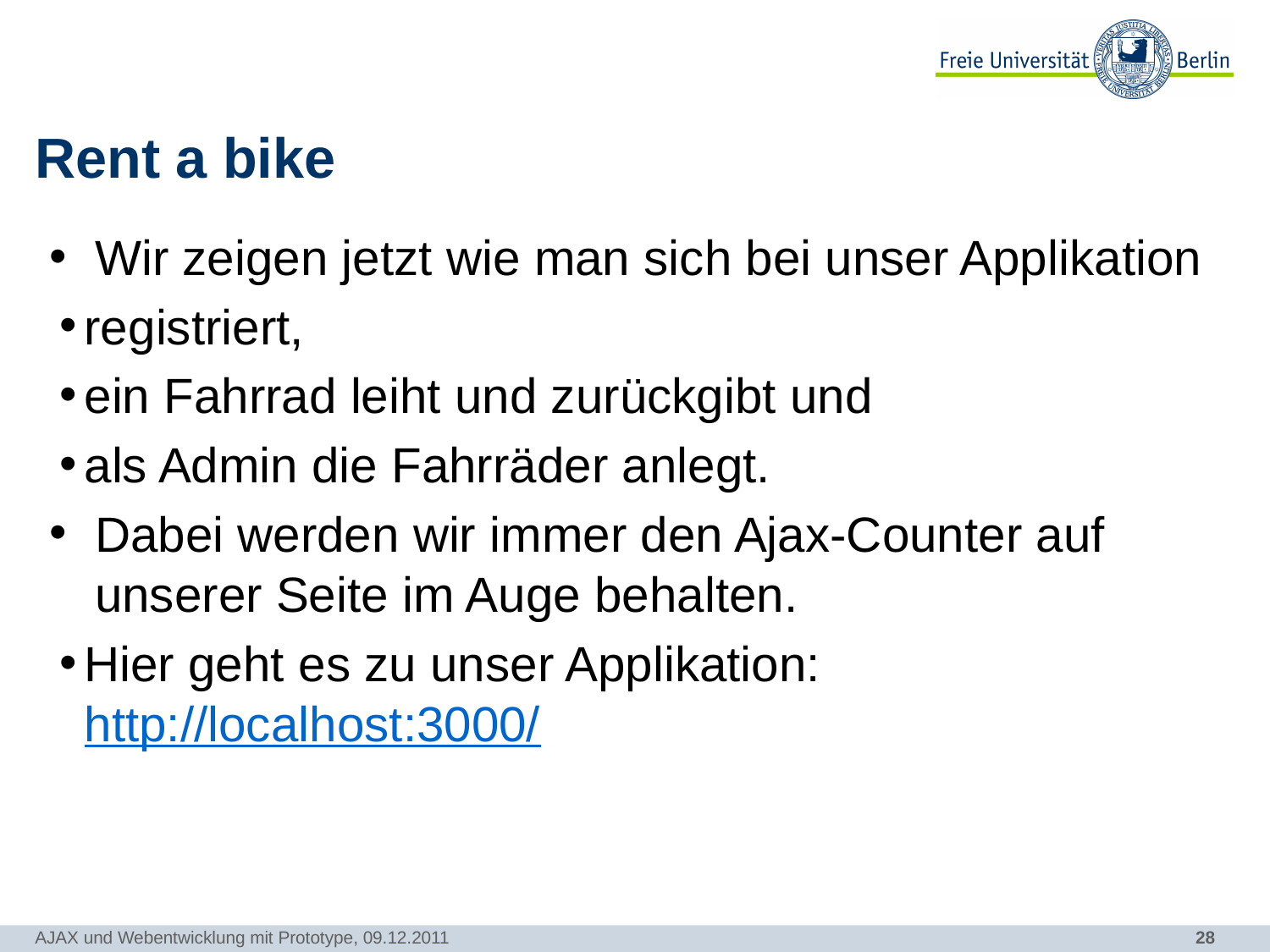

# Rent a bike
Wir zeigen jetzt wie man sich bei unser Applikation
registriert,
ein Fahrrad leiht und zurückgibt und
als Admin die Fahrräder anlegt.
Dabei werden wir immer den Ajax-Counter auf unserer Seite im Auge behalten.
Hier geht es zu unser Applikation:
http://localhost:3000/

AJAX und Webentwicklung mit Prototype, 09.12.2011